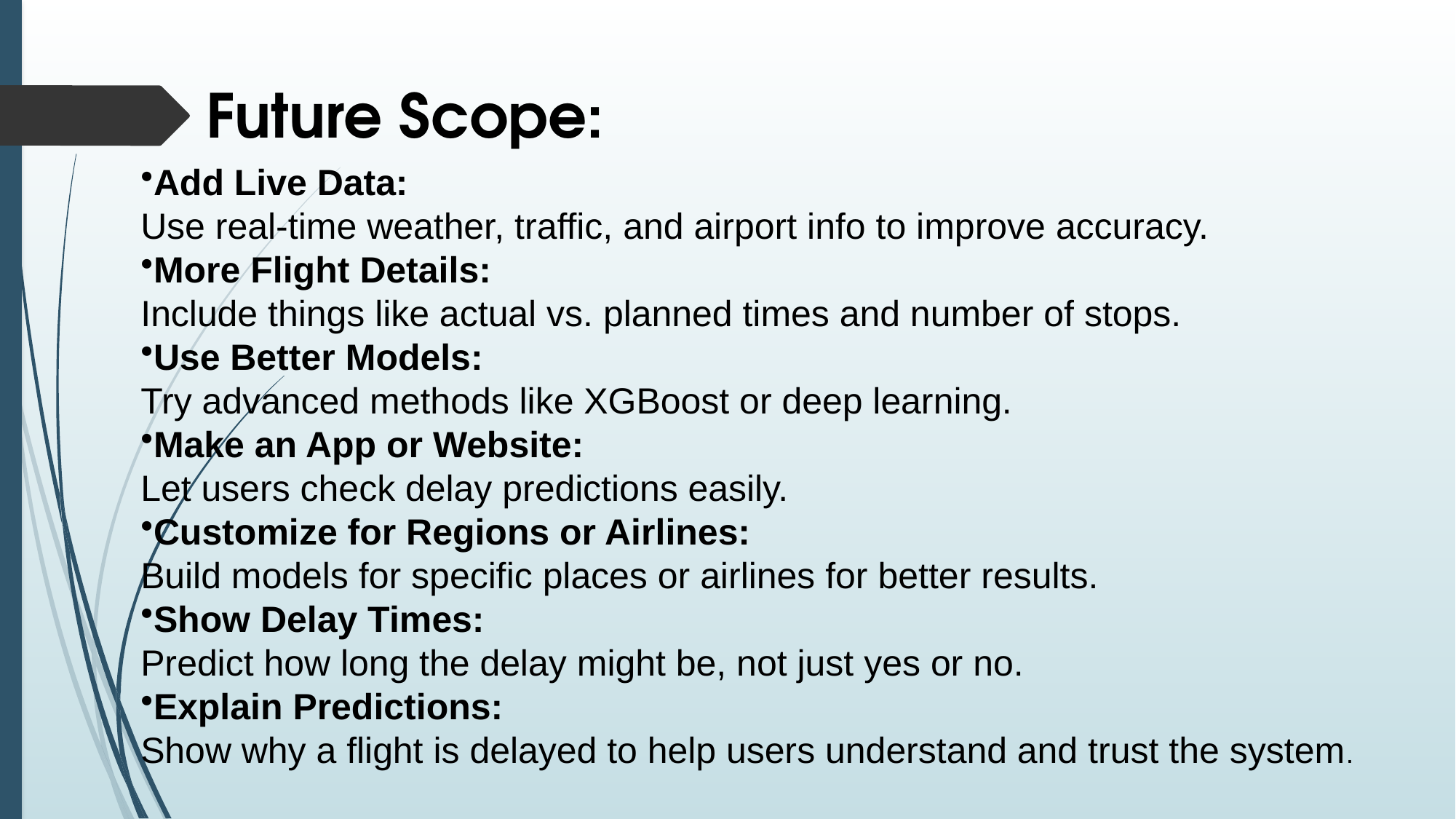

Future Scope:

Add Live Data:
Use real-time weather, traffic, and airport info to improve accuracy.
More Flight Details:
Include things like actual vs. planned times and number of stops.
Use Better Models:
Try advanced methods like XGBoost or deep learning.
Make an App or Website:
Let users check delay predictions easily.
Customize for Regions or Airlines:
Build models for specific places or airlines for better results.
Show Delay Times:
Predict how long the delay might be, not just yes or no.
Explain Predictions:
Show why a flight is delayed to help users understand and trust the system.